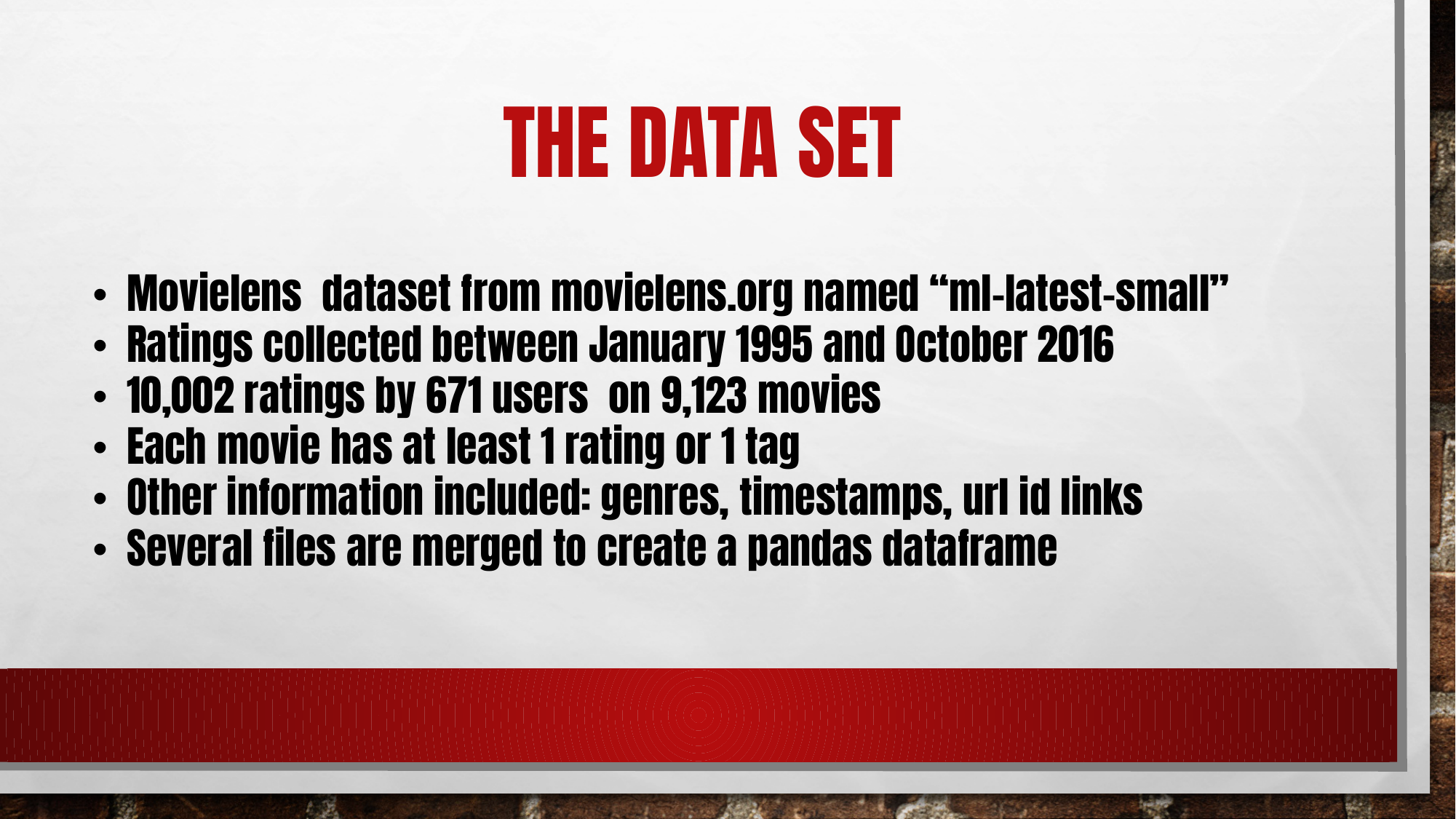

# The Data SEt
Movielens  dataset from movielens.org named “ml-latest-small”
Ratings collected between January 1995 and October 2016
10,002 ratings by 671 users  on 9,123 movies
Each movie has at least 1 rating or 1 tag
Other information included: genres, timestamps, url id links
Several files are merged to create a pandas dataframe